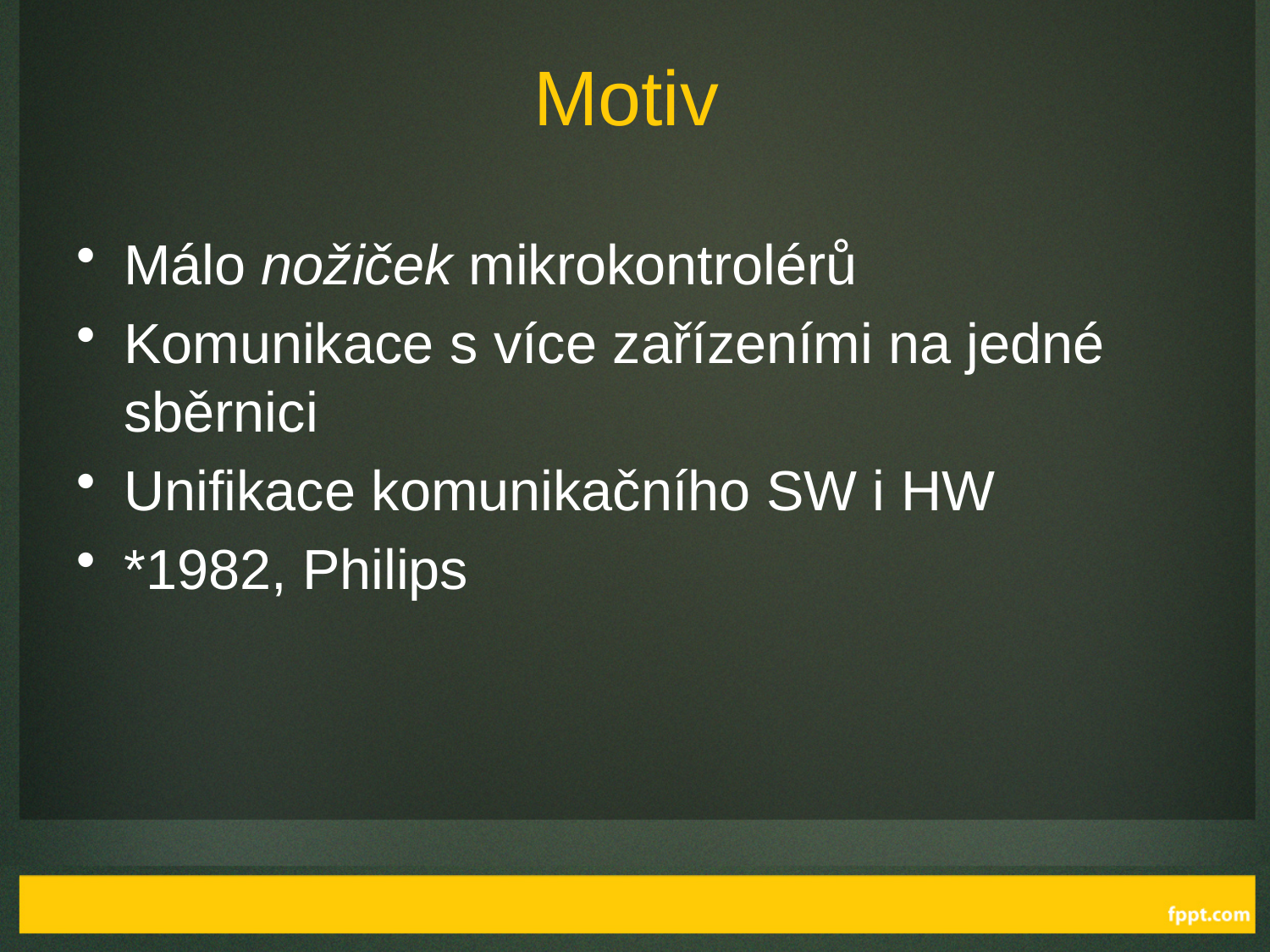

# Motiv
Málo nožiček mikrokontrolérů
Komunikace s více zařízeními na jedné sběrnici
Unifikace komunikačního SW i HW
*1982, Philips